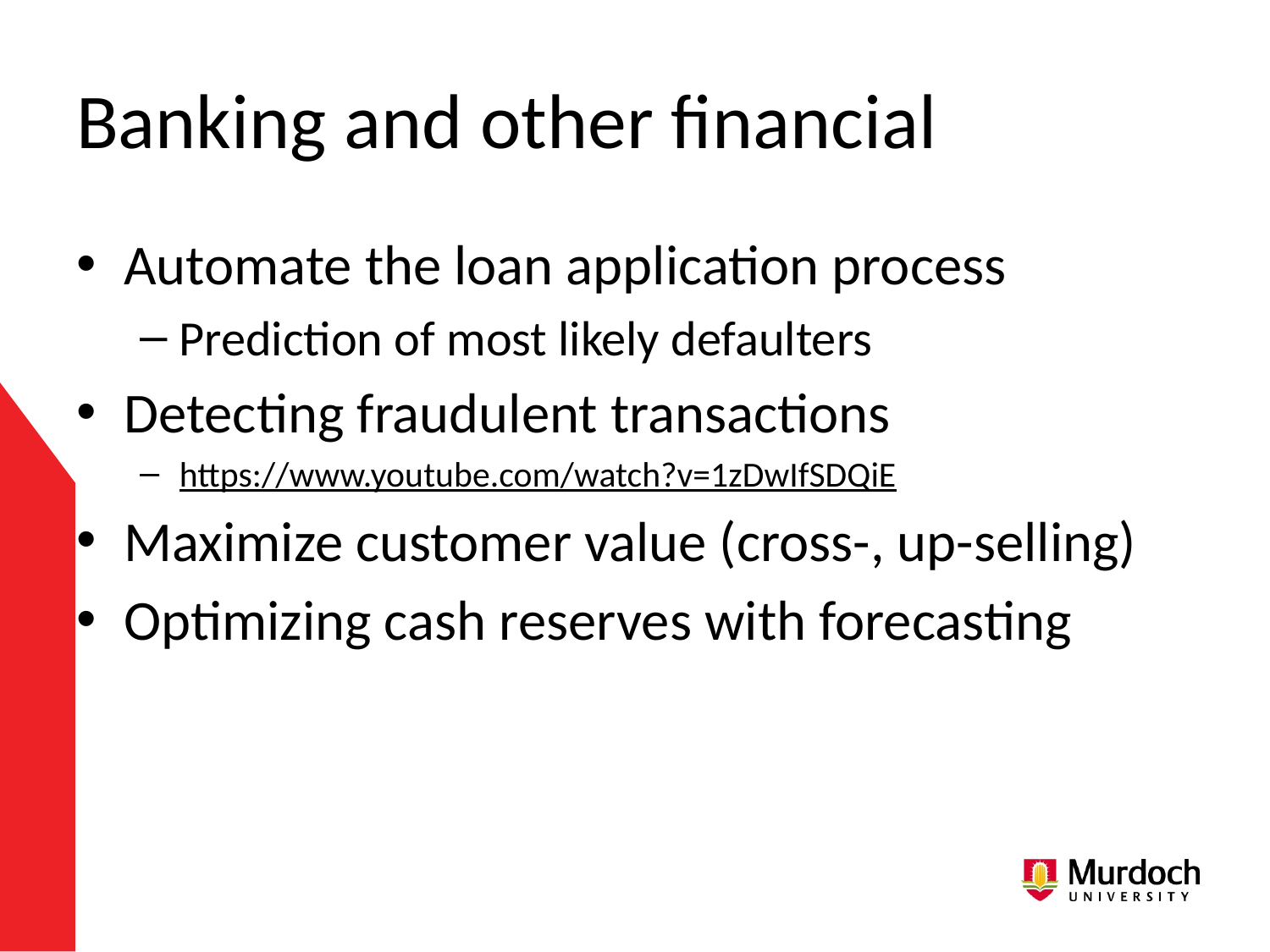

# Banking and other financial
Automate the loan application process
Prediction of most likely defaulters
Detecting fraudulent transactions
https://www.youtube.com/watch?v=1zDwIfSDQiE
Maximize customer value (cross-, up-selling)
Optimizing cash reserves with forecasting